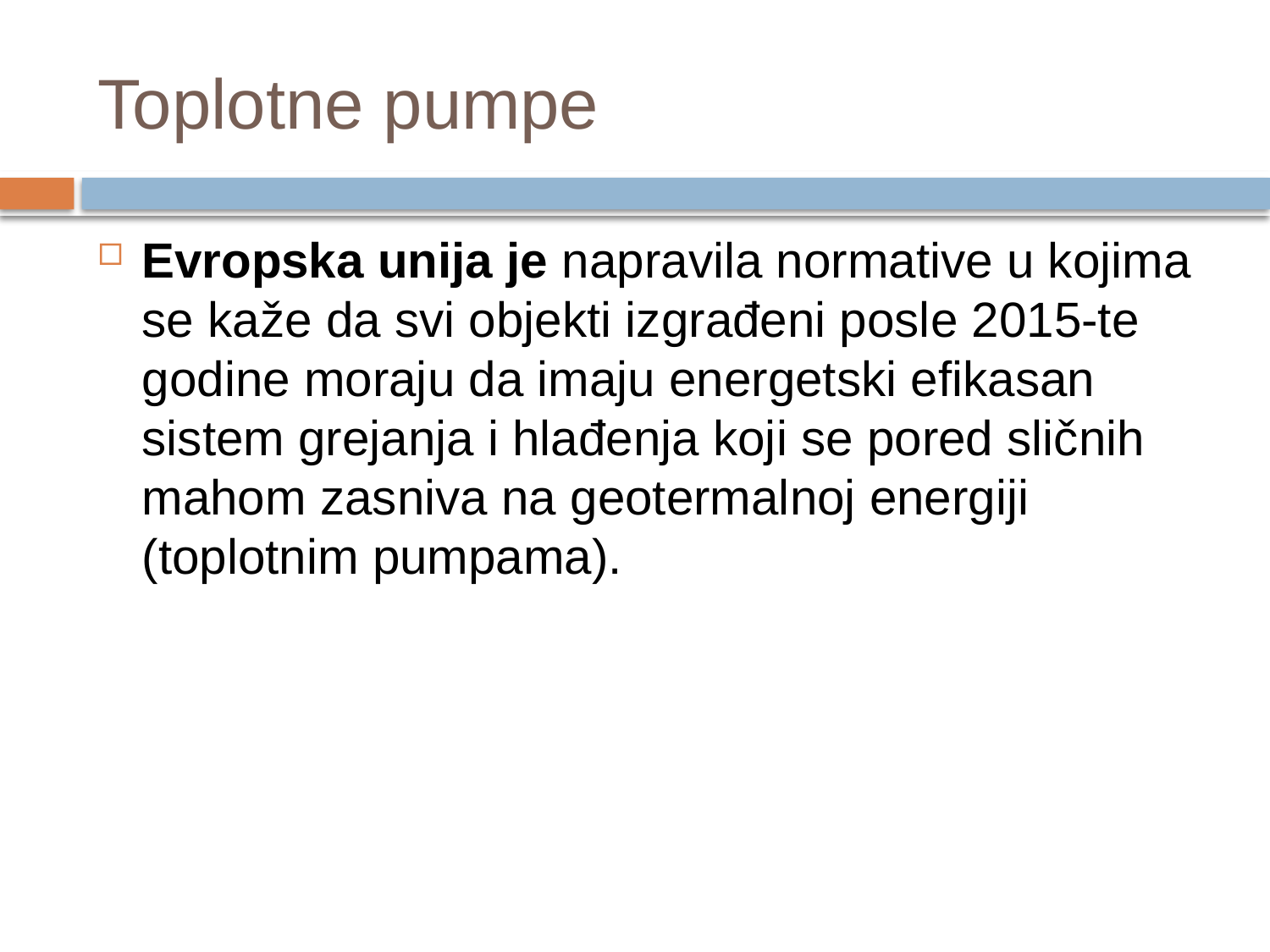

# Toplotne pumpe
Evropska unija je napravila normative u kojima se kaže da svi objekti izgrađeni posle 2015-te godine moraju da imaju energetski efikasan sistem grejanja i hlađenja koji se pored sličnih mahom zasniva na geotermalnoj energiji (toplotnim pumpama).